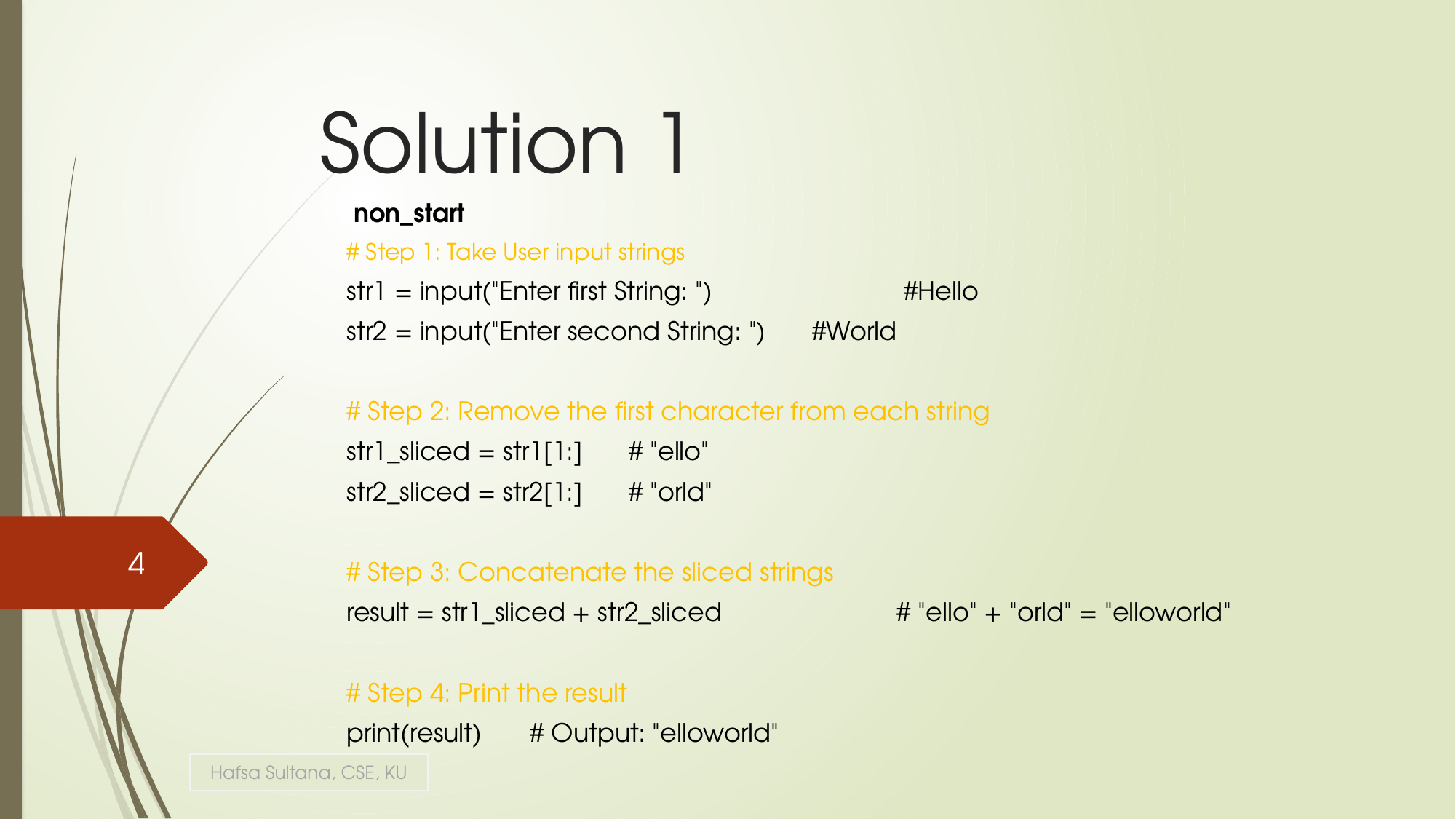

# Solution 1
 non_start
# Step 1: Take User input strings
str1 = input("Enter first String: ") 		 #Hello
str2 = input("Enter second String: ")  	 #World

# Step 2: Remove the first character from each string
str1_sliced = str1[1:] 					 # "ello"
str2_sliced = str2[1:] 					 # "orld"

# Step 3: Concatenate the sliced strings
result = str1_sliced + str2_sliced  		# "ello" + "orld" = "elloworld"

# Step 4: Print the result
print(result)  						# Output: "elloworld"
4
Hafsa Sultana, CSE, KU